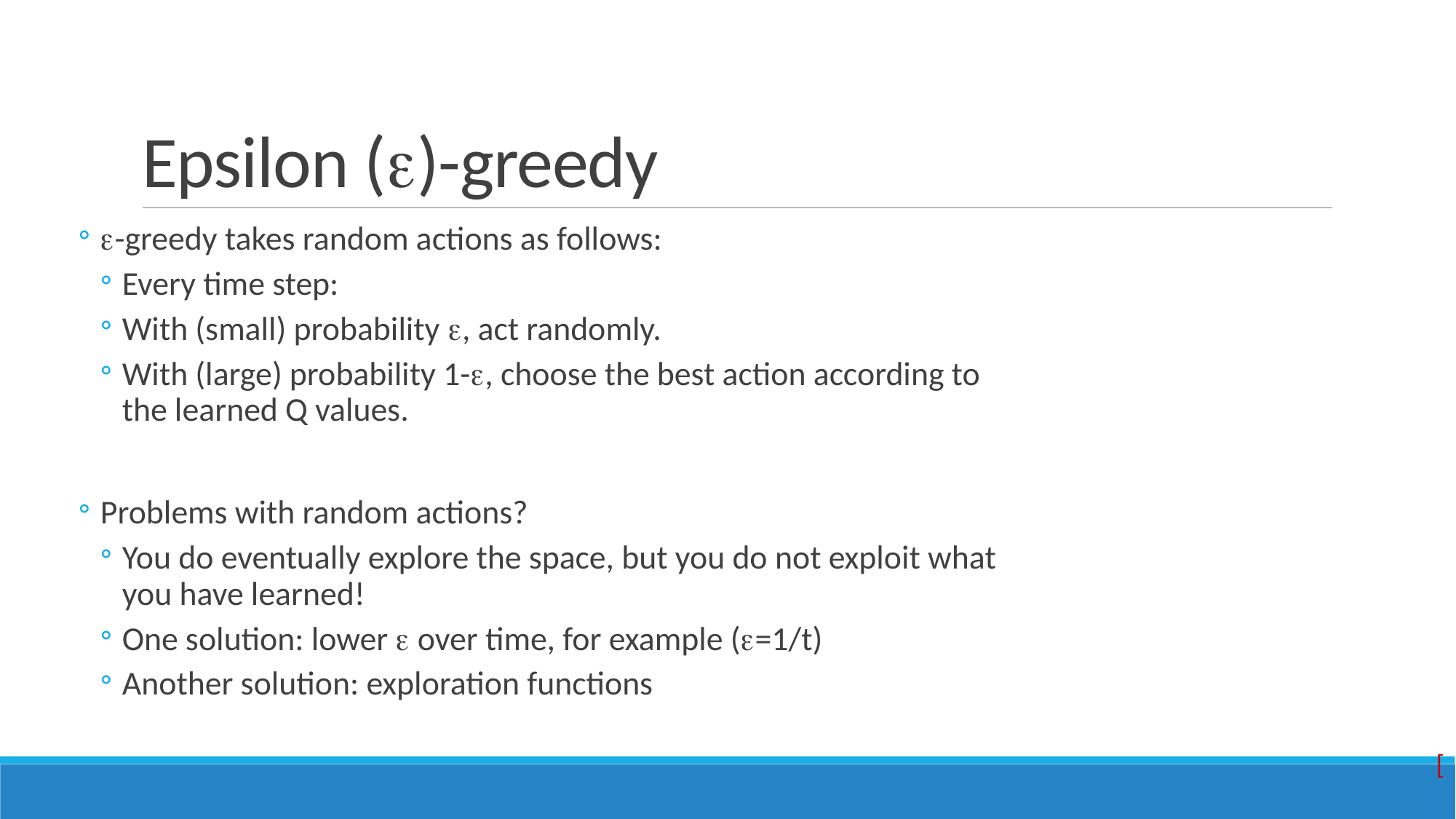

# Epsilon (ε)-greedy

ε-greedy takes random actions as follows:
Every time step:
With (small) probability ε, act randomly.
With (large) probability 1-ε, choose the best action according to the learned Q values.

Problems with random actions?
You do eventually explore the space, but you do not exploit what you have learned!
One solution: lower ε over time, for example (ε=1/t)
Another solution: exploration functions

[